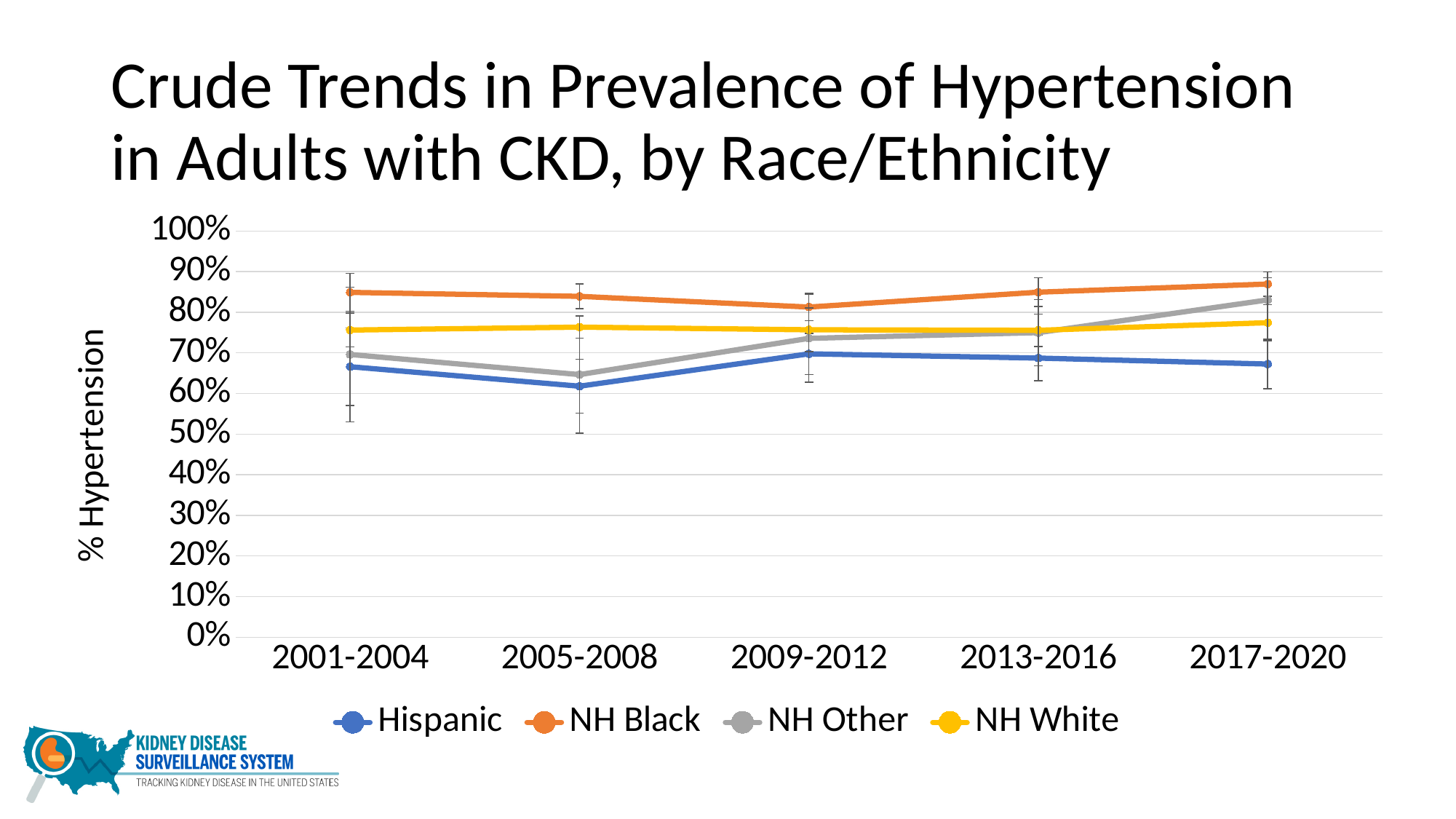

# Crude Trends in Prevalence of Hypertension in Adults with CKD, by Race/Ethnicity

### Chart

| Category | Hispanic | NH Black | NH Other | NH White |
|---|---|---|---|---|
| 2001-2004 | 0.665871 | 0.848888 | 0.696001 | 0.756161 |
| 2005-2008 | 0.617965 | 0.839072 | 0.646456 | 0.763379 |
| 2009-2012 | 0.697593 | 0.812756 | 0.735745 | 0.756777 |
| 2013-2016 | 0.687176 | 0.849417 | 0.749764 | 0.755511 |
| 2017-2020 | 0.672437 | 0.869368 | 0.830273 | 0.774263 |